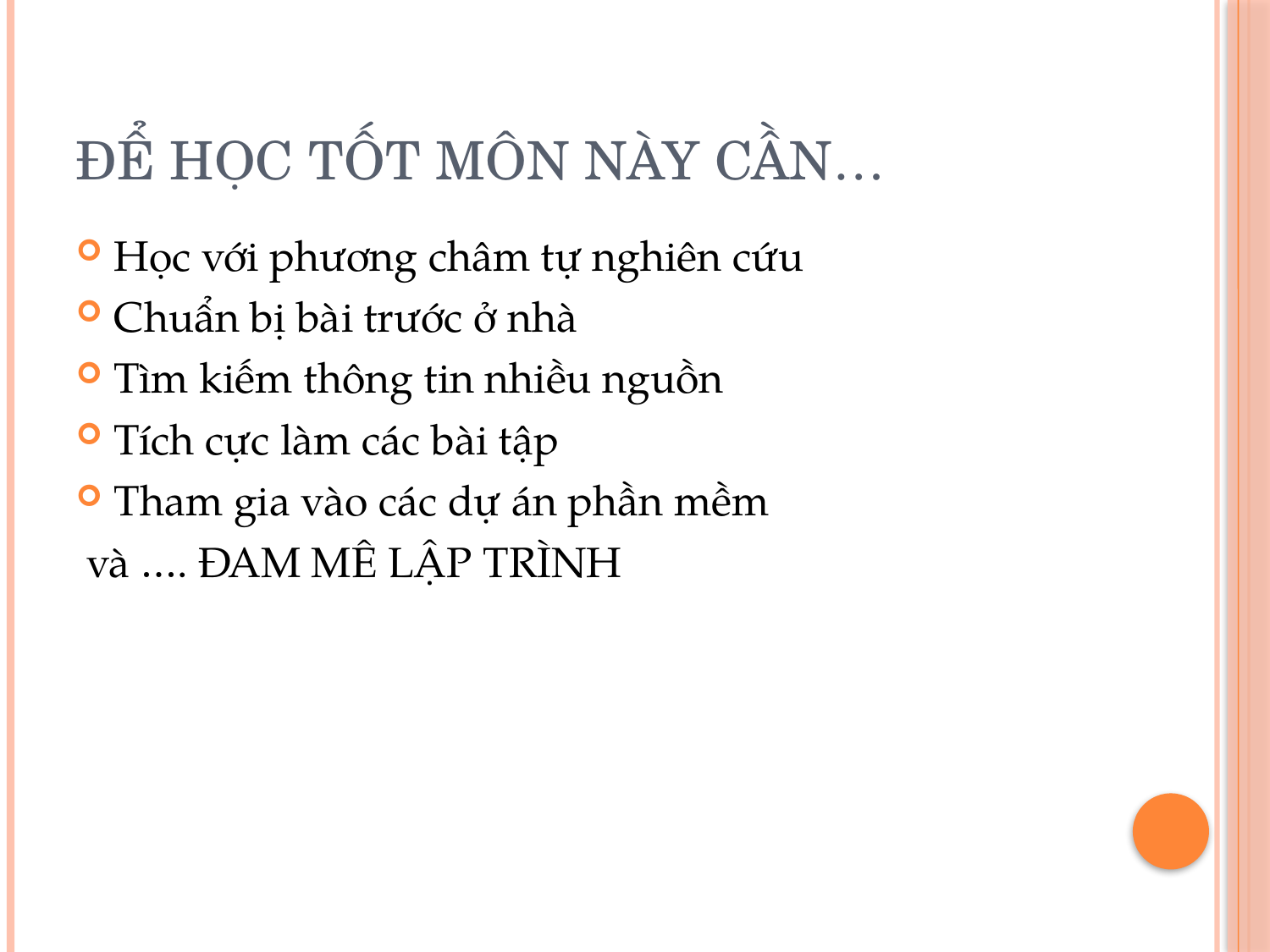

# Để học tốt môn này cần…
Học với phương châm tự nghiên cứu
Chuẩn bị bài trước ở nhà
Tìm kiếm thông tin nhiều nguồn
Tích cực làm các bài tập
Tham gia vào các dự án phần mềm
 và …. ĐAM MÊ LẬP TRÌNH